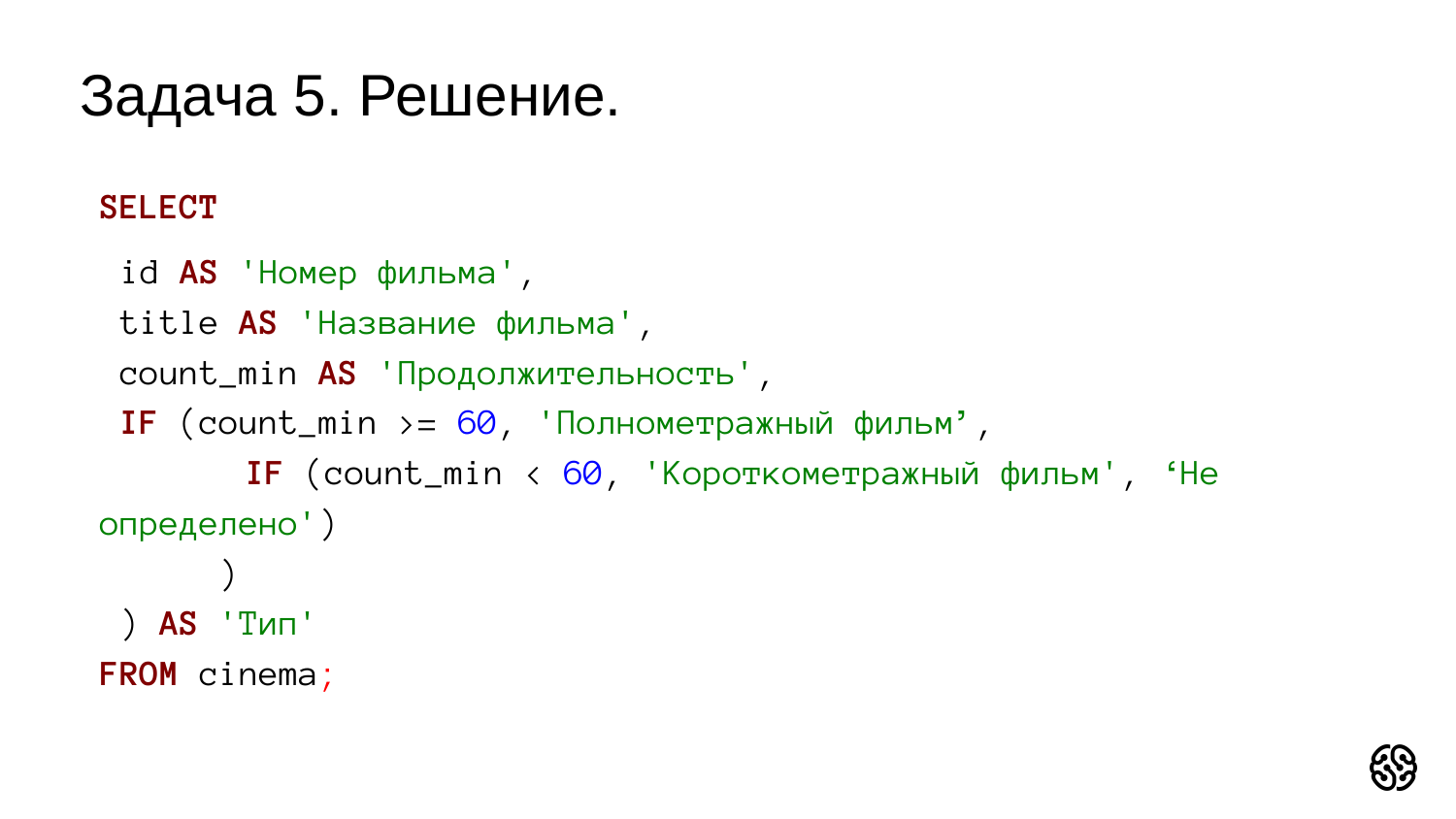

#
Задача 5. Решение.
SELECT
  id AS 'Номер фильма',
 title AS 'Название фильма',
 count_min AS 'Продолжительность',
 IF (count_min >= 60, 'Полнометражный фильм’,
	IF (count_min < 60, 'Короткометражный фильм', ‘Не определено')
      )
 ) AS 'Тип'
FROM cinema;